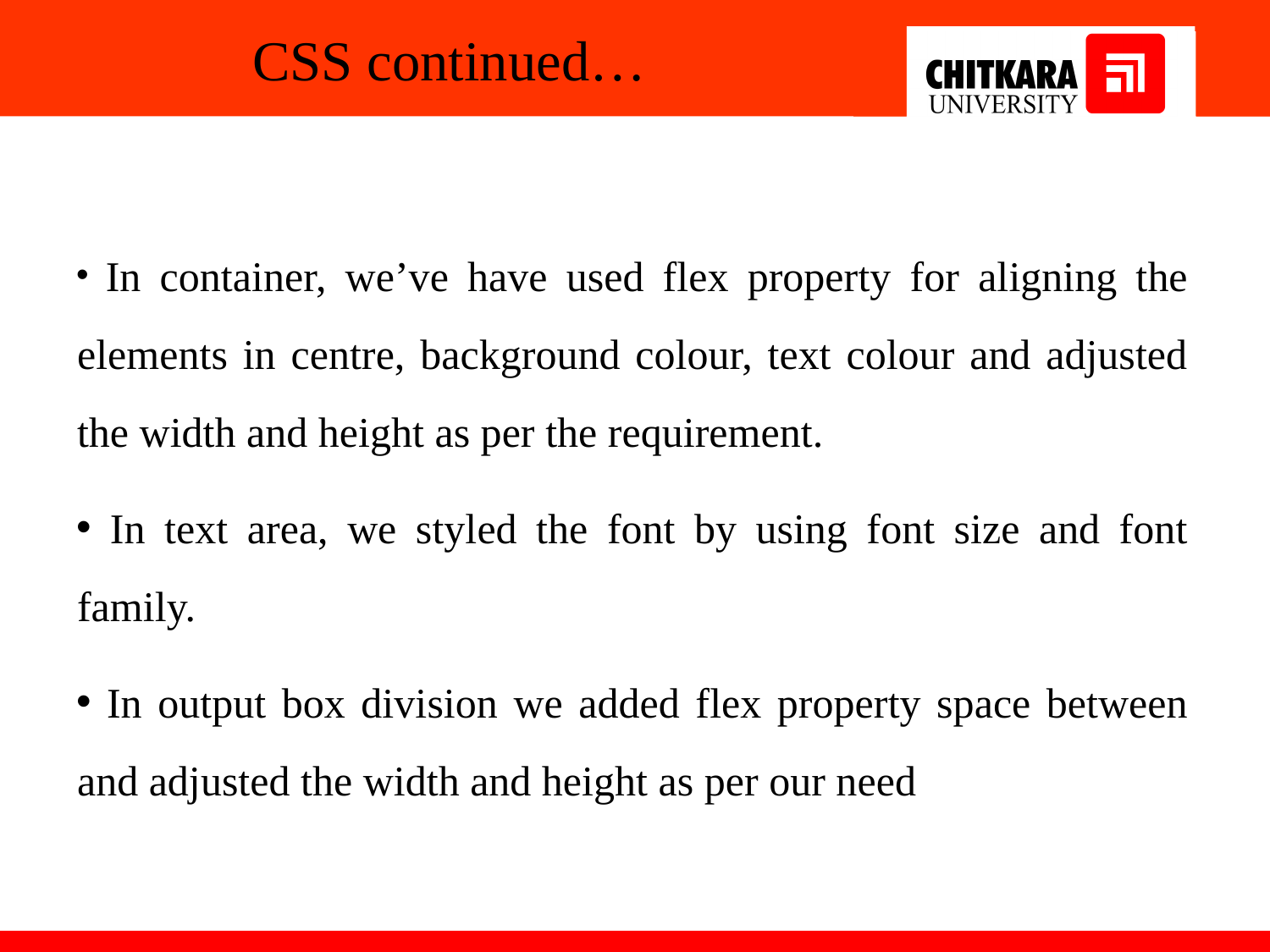

# CSS continued…
 In container, we’ve have used flex property for aligning the elements in centre, background colour, text colour and adjusted the width and height as per the requirement.
 In text area, we styled the font by using font size and font family.
 In output box division we added flex property space between and adjusted the width and height as per our need